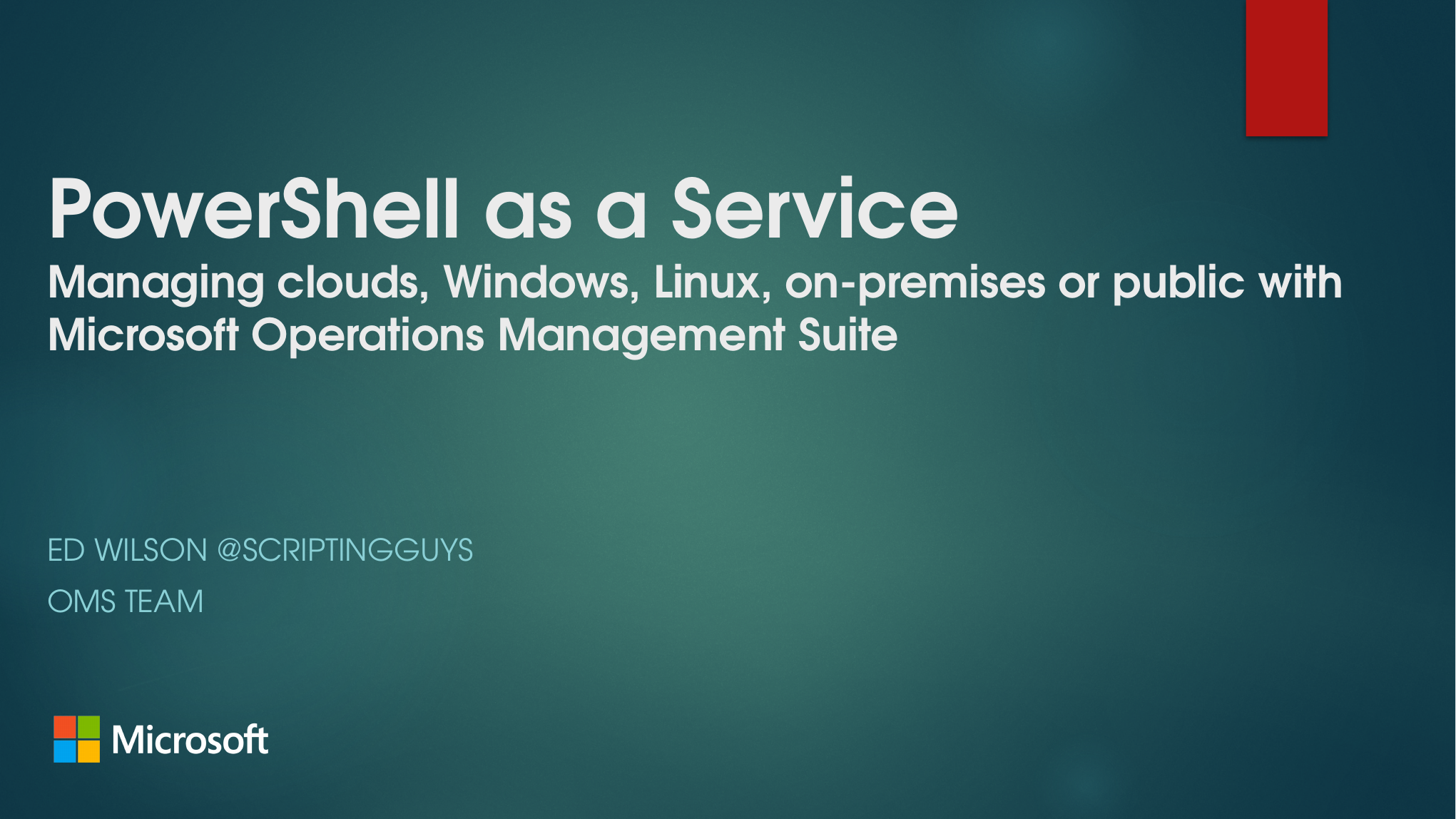

# PowerShell as a Service Managing clouds, Windows, Linux, on-premises or public with Microsoft Operations Management Suite
Ed Wilson @Scriptingguys
OMS Team